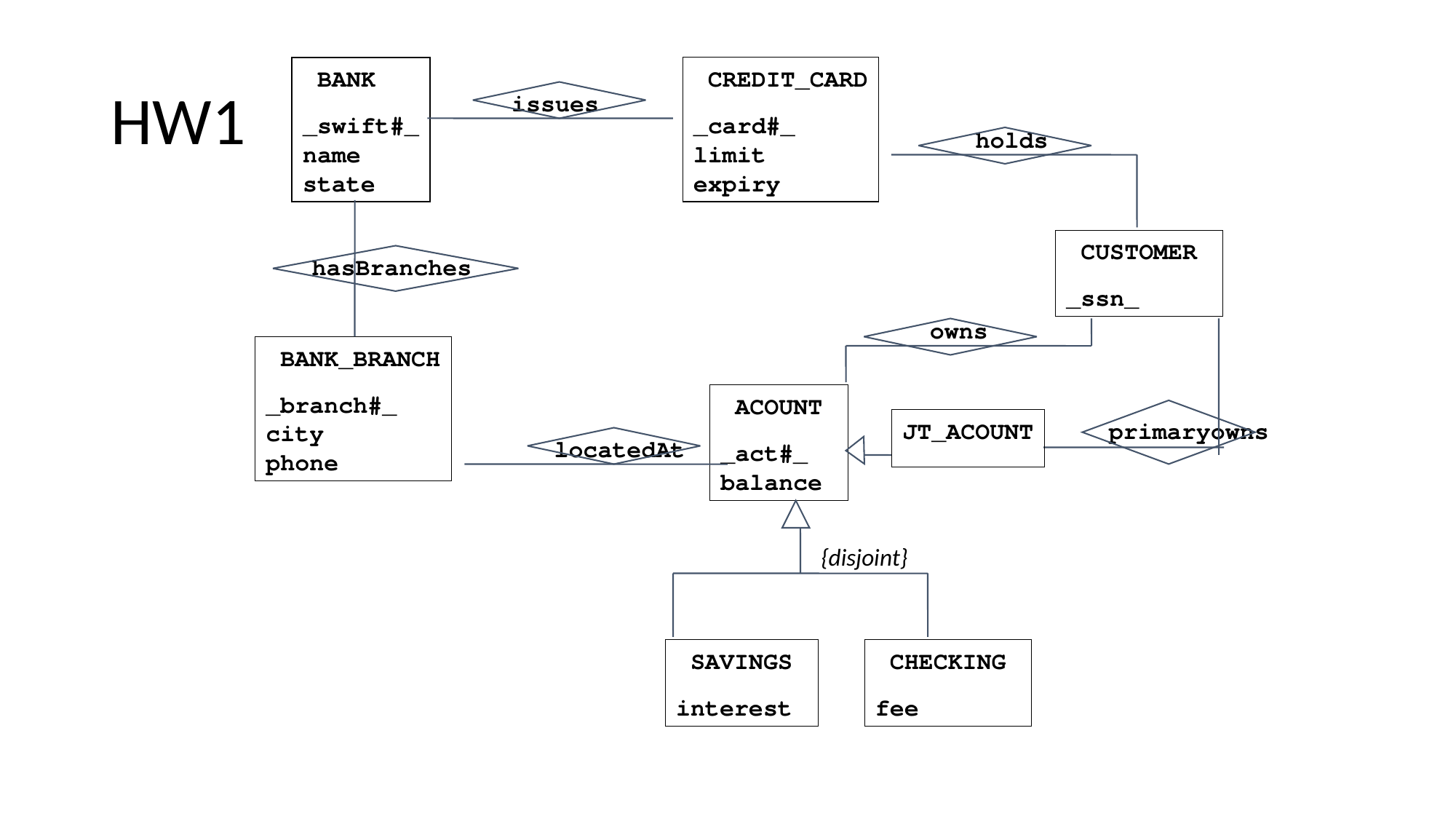

# HW1
 BANK

_swift#_
name
state
 CREDIT_CARD

_card#_
limit
expiry
issues

holds

 CUSTOMER

_ssn_

hasBranches
owns

 BANK_BRANCH

_branch#_
city
phone

 ACOUNT

_act#_
balance

JT_ACOUNT

primaryowns

locatedAt

{disjoint}

 SAVINGS

interest
 CHECKING

fee